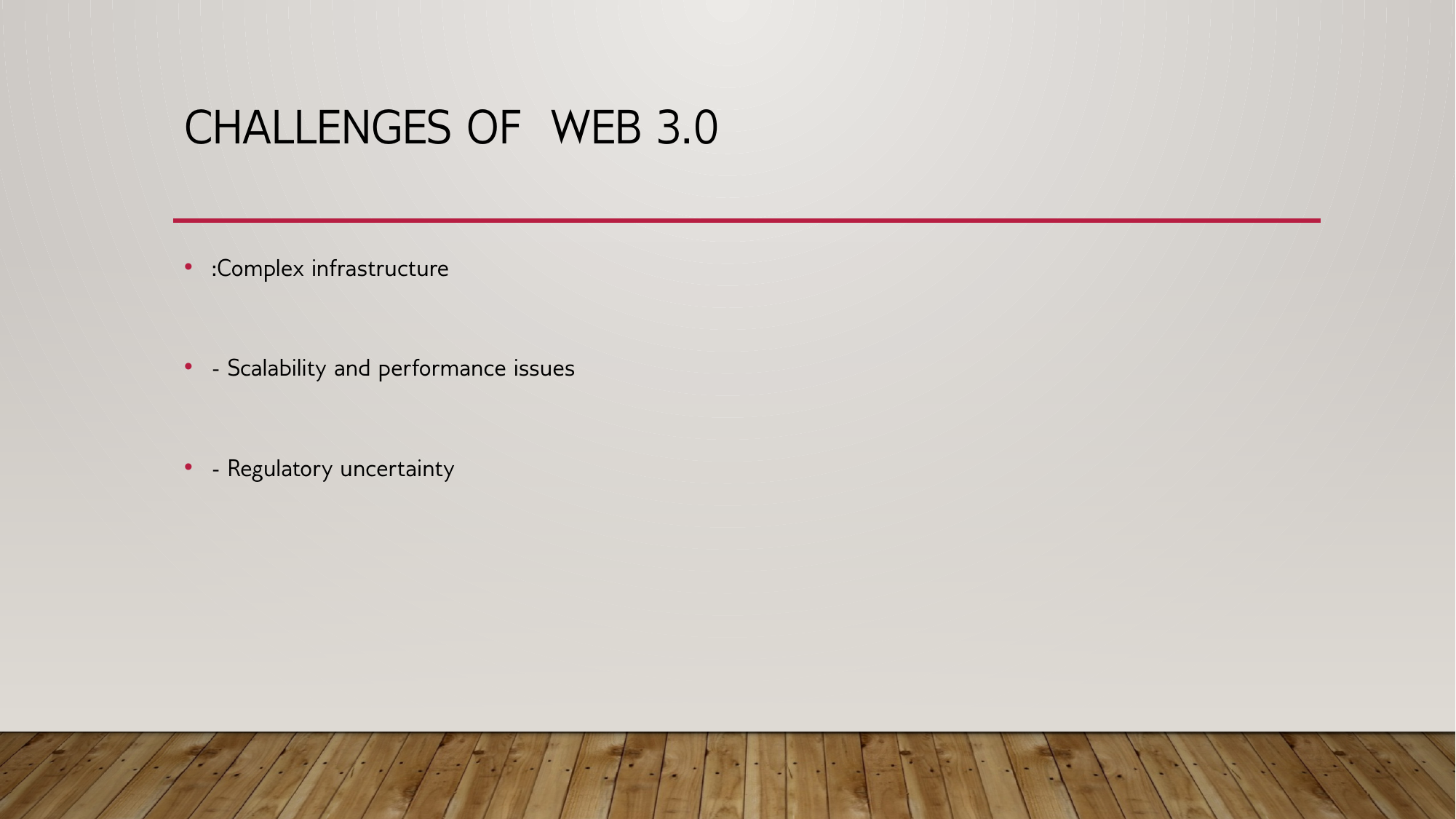

# Challenges of  Web 3.0
:Complex infrastructure

- Scalability and performance issues

- Regulatory uncertainty